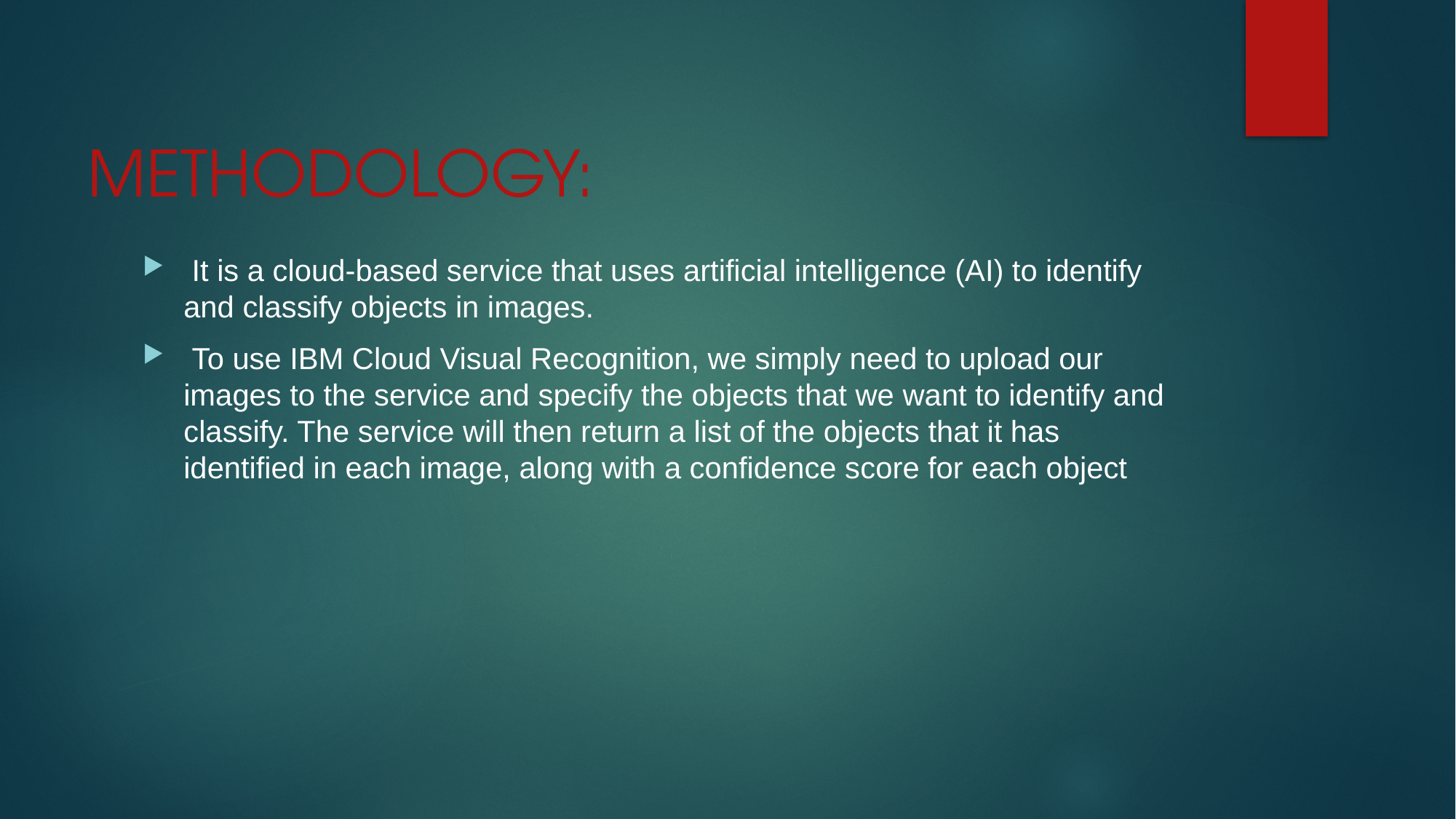

# METHODOLOGY:
 It is a cloud-based service that uses artificial intelligence (AI) to identify and classify objects in images.
 To use IBM Cloud Visual Recognition, we simply need to upload our images to the service and specify the objects that we want to identify and classify. The service will then return a list of the objects that it has identified in each image, along with a confidence score for each object